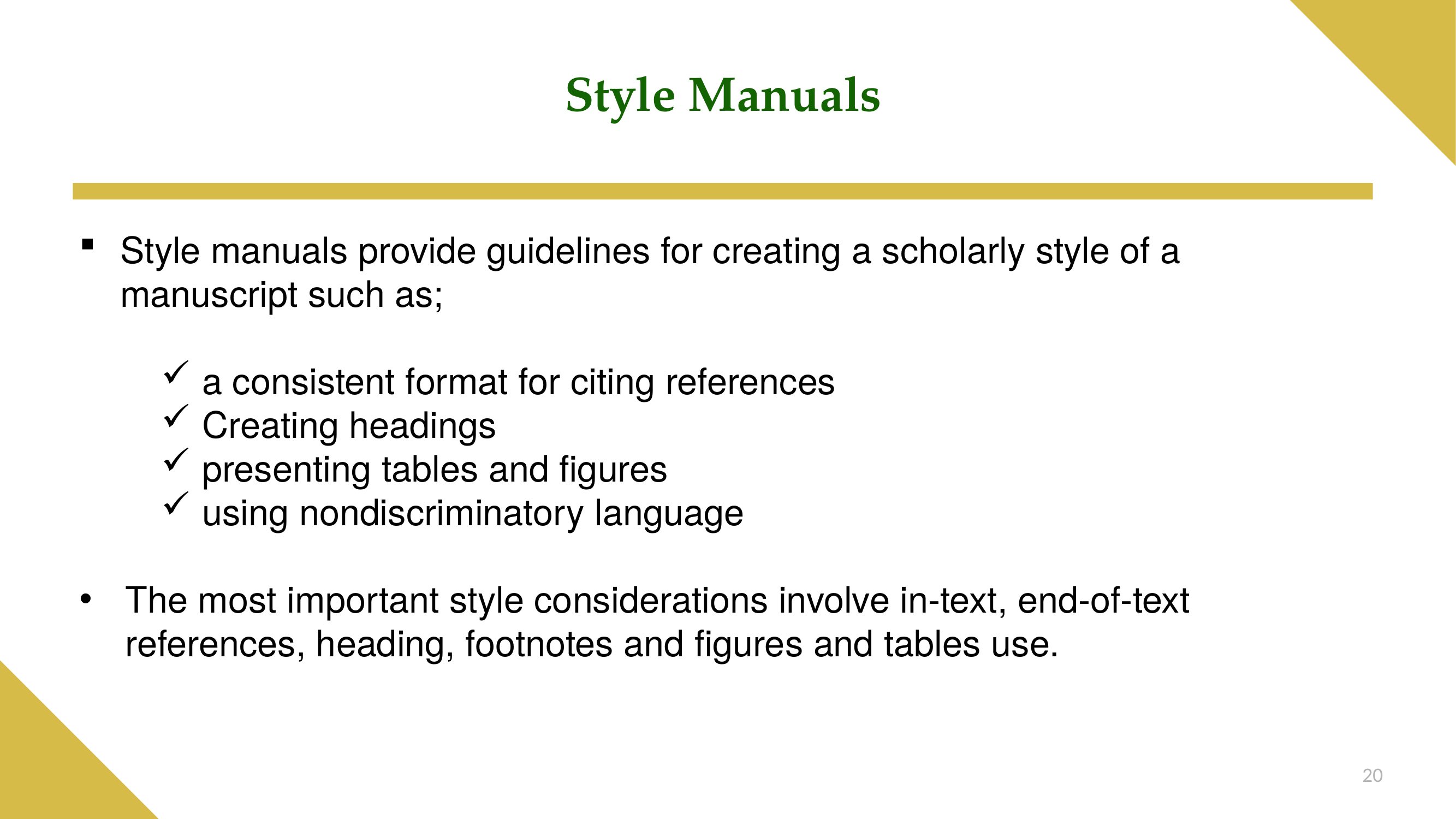

# Style Manuals

Style manuals provide guidelines for creating a scholarly style of a manuscript such as;

a consistent format for citing references
Creating headings
presenting tables and figures
using nondiscriminatory language

The most important style considerations involve in-text, end-of-text references, heading, footnotes and figures and tables use.

20